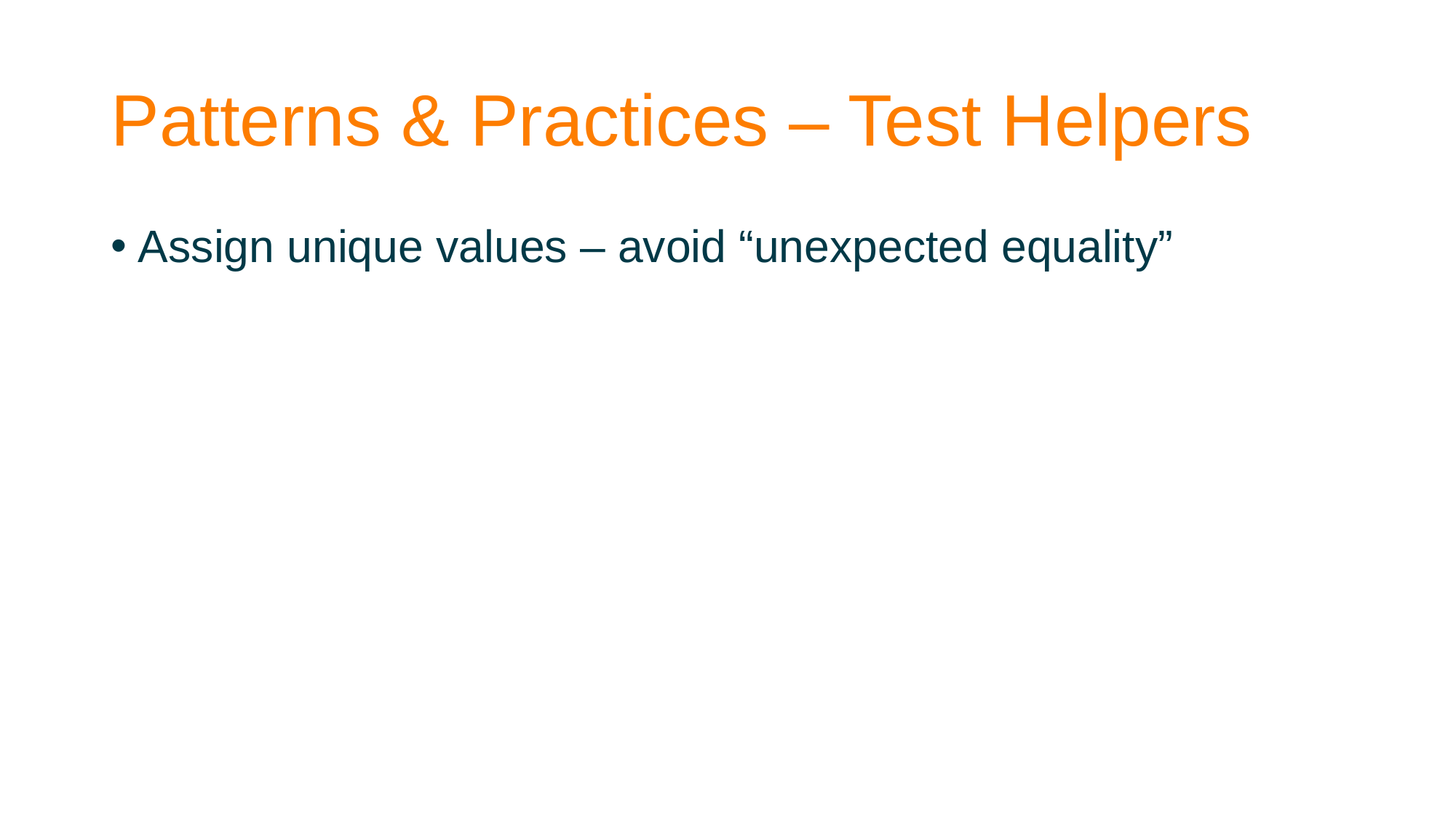

# Patterns & Practices – Test Helpers
Assign unique values – avoid “unexpected equality”